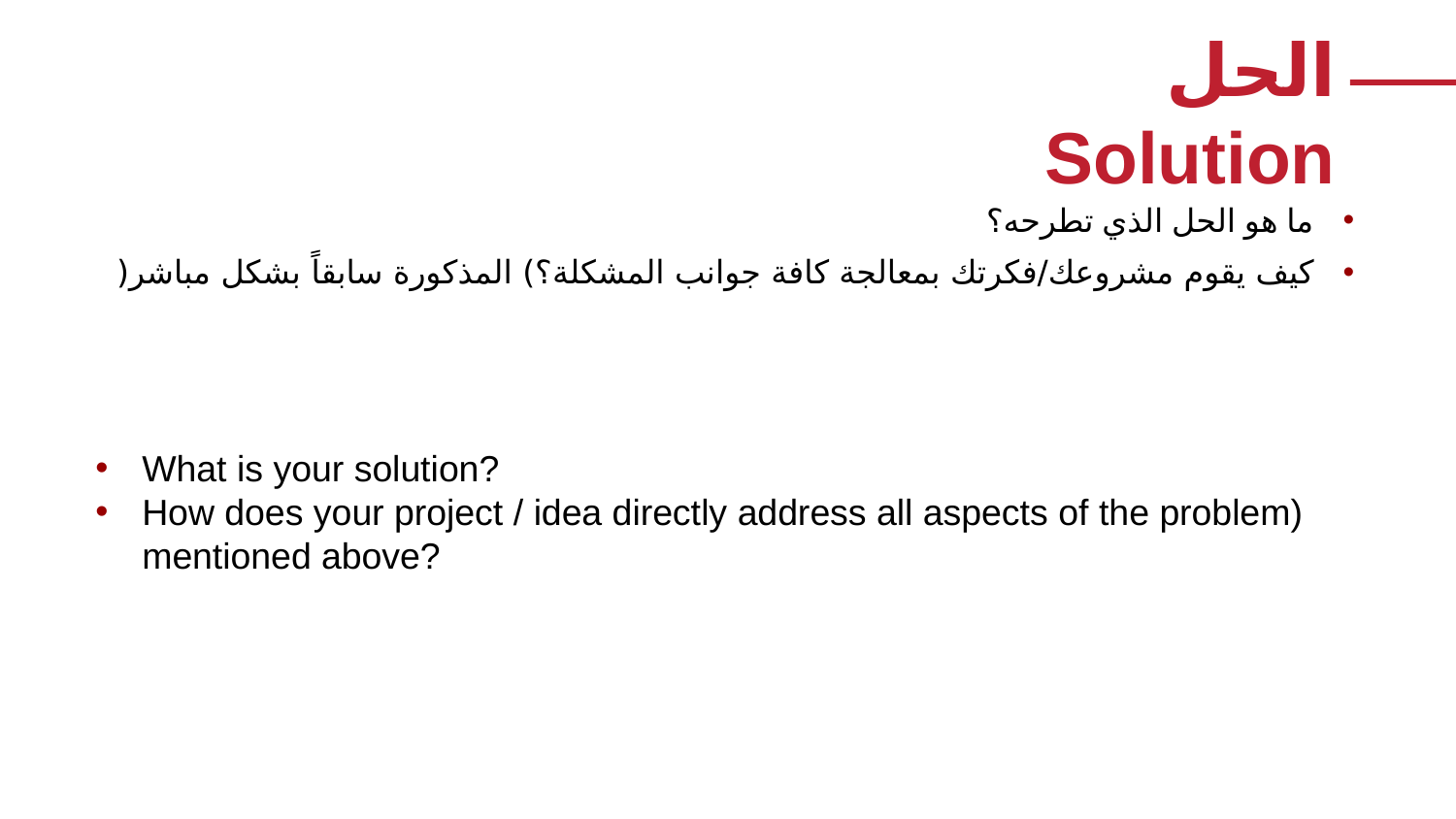

# الحل Solution

ما هو الحل الذي تطرحه؟
كيف يقوم مشروعك/فكرتك بمعالجة كافة جوانب المشكلة؟) المذكورة سابقاً بشكل مباشر(
What is your solution?
How does your project / idea directly address all aspects of the problem) mentioned above?